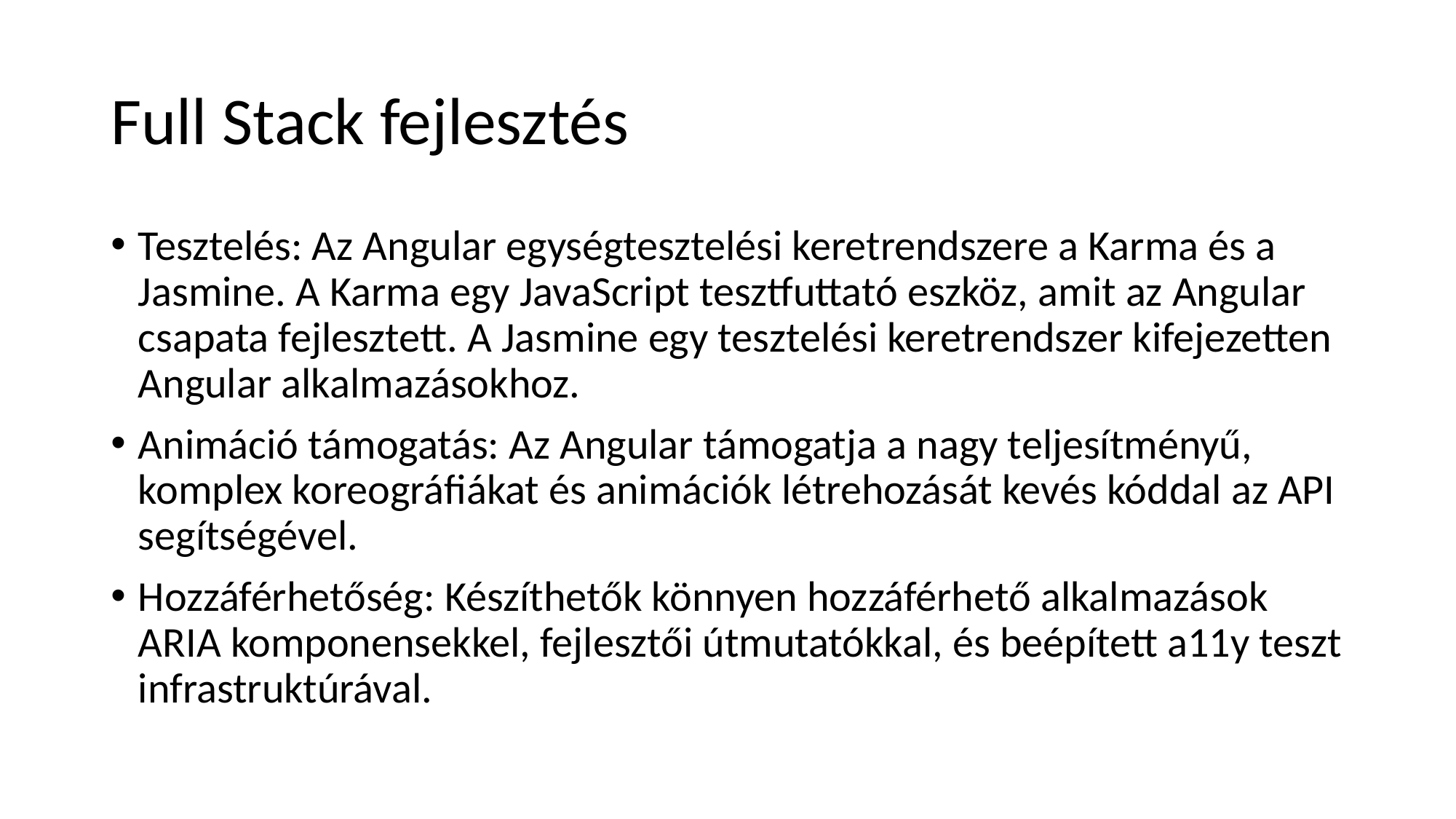

# Full Stack fejlesztés
Tesztelés: Az Angular egységtesztelési keretrendszere a Karma és a Jasmine. A Karma egy JavaScript tesztfuttató eszköz, amit az Angular csapata fejlesztett. A Jasmine egy tesztelési keretrendszer kifejezetten Angular alkalmazásokhoz.
Animáció támogatás: Az Angular támogatja a nagy teljesítményű, komplex koreográfiákat és animációk létrehozását kevés kóddal az API segítségével.
Hozzáférhetőség: Készíthetők könnyen hozzáférhető alkalmazások ARIA komponensekkel, fejlesztői útmutatókkal, és beépített a11y teszt infrastruktúrával.